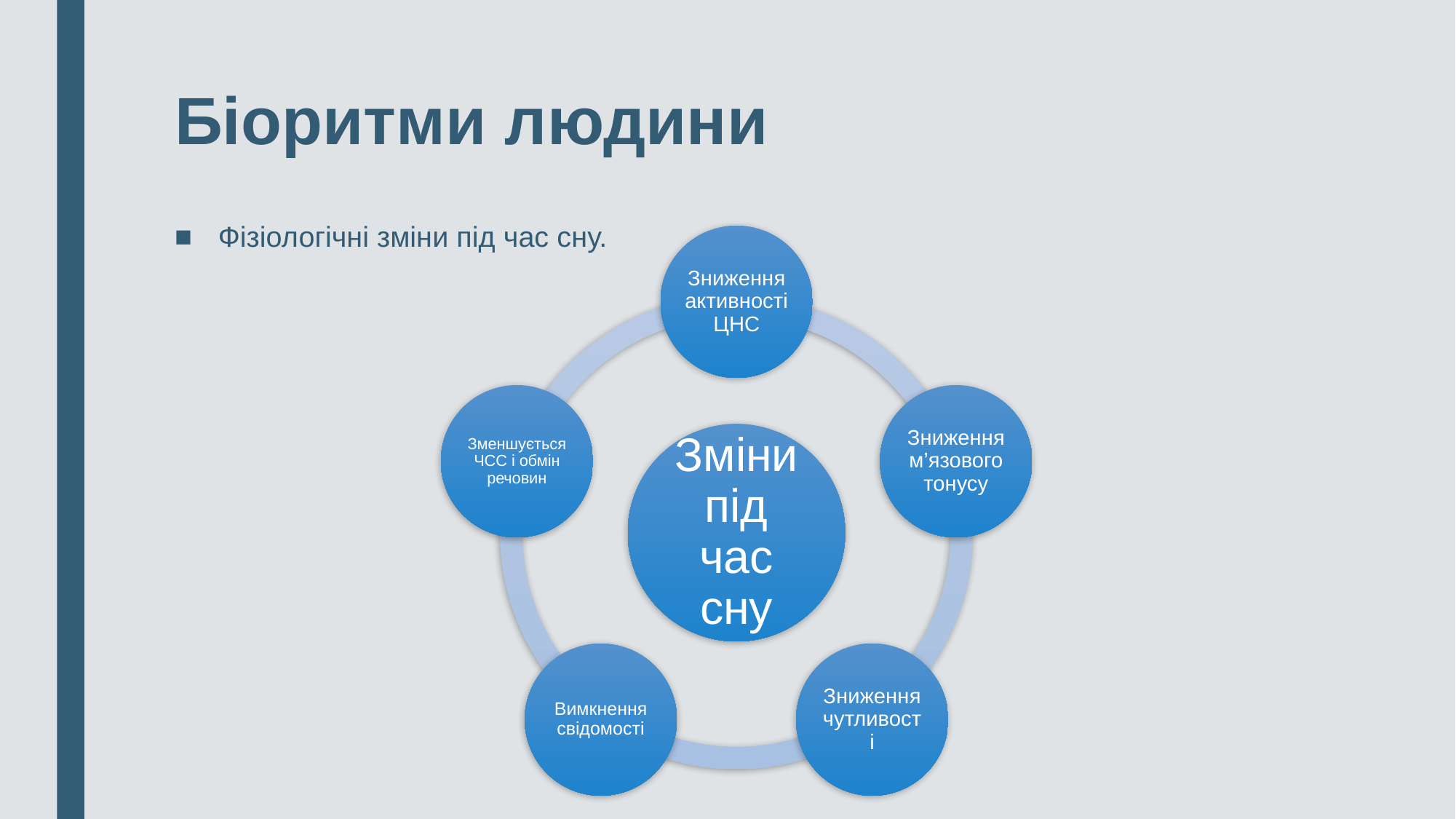

# Біоритми людини
Фізіологічні зміни під час сну.
Зміни під час сну
Зниження активності ЦНС
Зниження м’язового тонусу
Зниження чутливості
Вимкнення свідомості
Зменшується ЧСС і обмін речовин